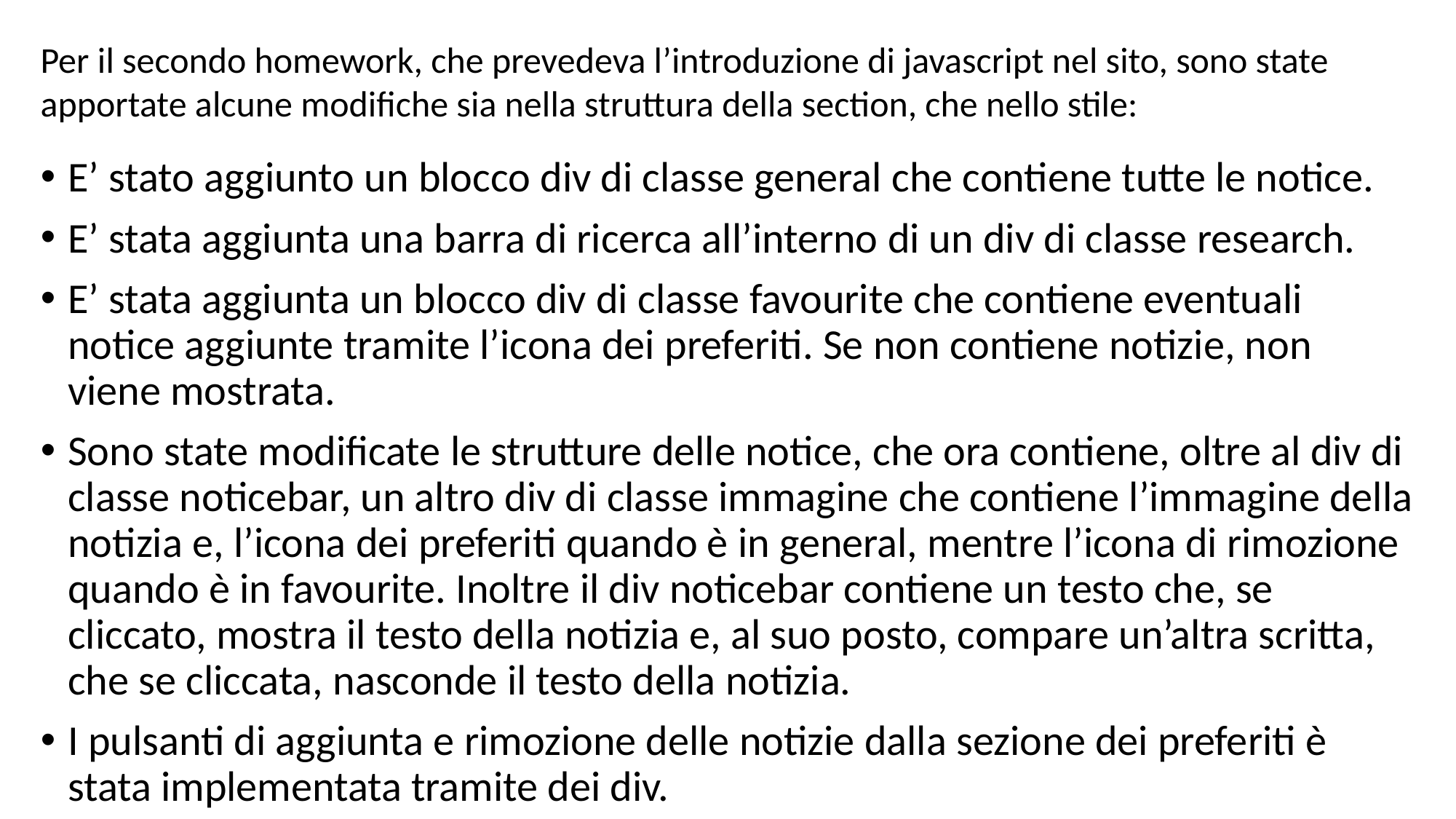

Per il secondo homework, che prevedeva l’introduzione di javascript nel sito, sono state apportate alcune modifiche sia nella struttura della section, che nello stile:
E’ stato aggiunto un blocco div di classe general che contiene tutte le notice.
E’ stata aggiunta una barra di ricerca all’interno di un div di classe research.
E’ stata aggiunta un blocco div di classe favourite che contiene eventuali notice aggiunte tramite l’icona dei preferiti. Se non contiene notizie, non viene mostrata.
Sono state modificate le strutture delle notice, che ora contiene, oltre al div di classe noticebar, un altro div di classe immagine che contiene l’immagine della notizia e, l’icona dei preferiti quando è in general, mentre l’icona di rimozione quando è in favourite. Inoltre il div noticebar contiene un testo che, se cliccato, mostra il testo della notizia e, al suo posto, compare un’altra scritta, che se cliccata, nasconde il testo della notizia.
I pulsanti di aggiunta e rimozione delle notizie dalla sezione dei preferiti è stata implementata tramite dei div.